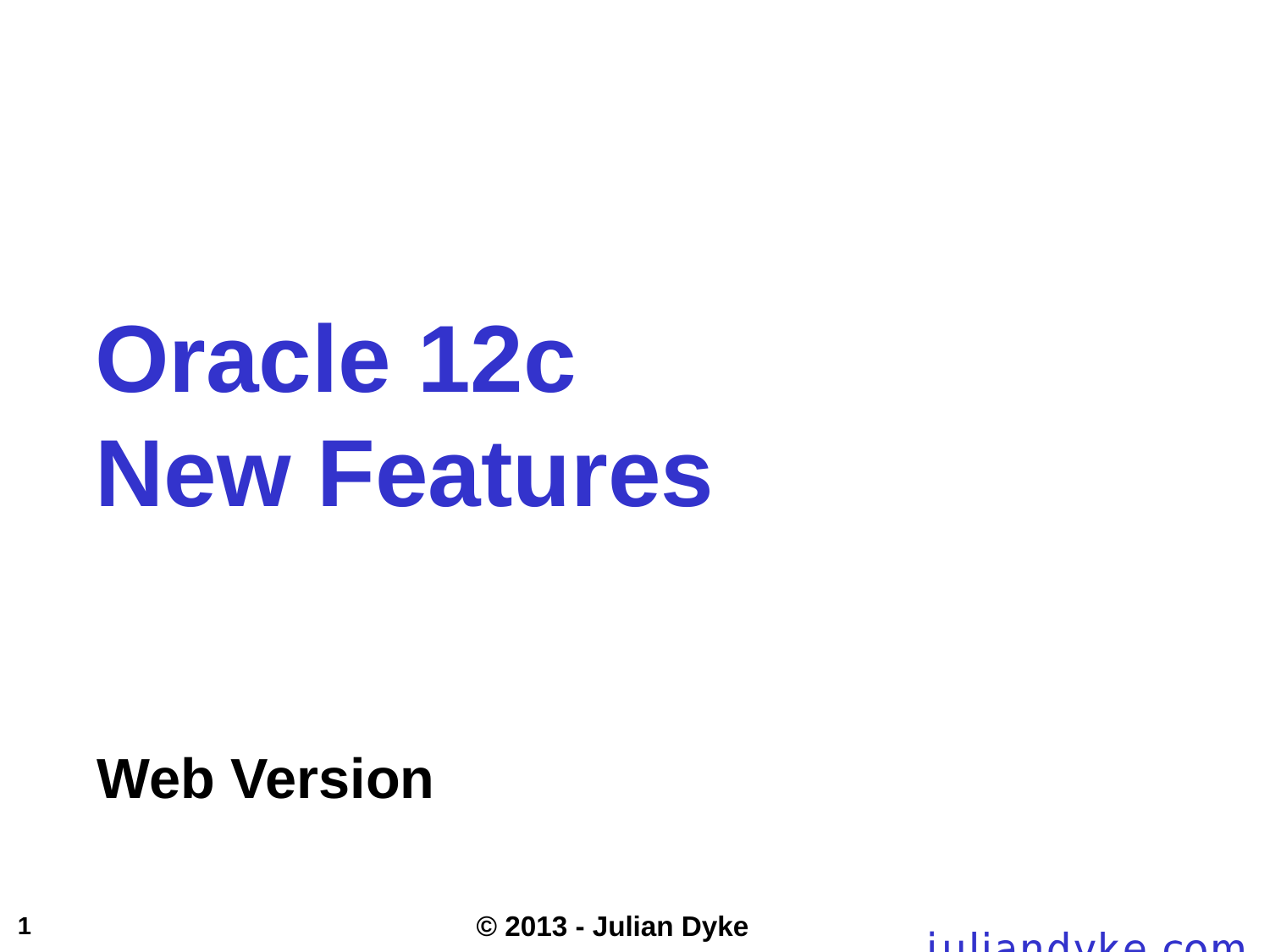

Oracle 12c
New Features
Web Version
	juliandyke.com
1
© 2013 - Julian Dyke